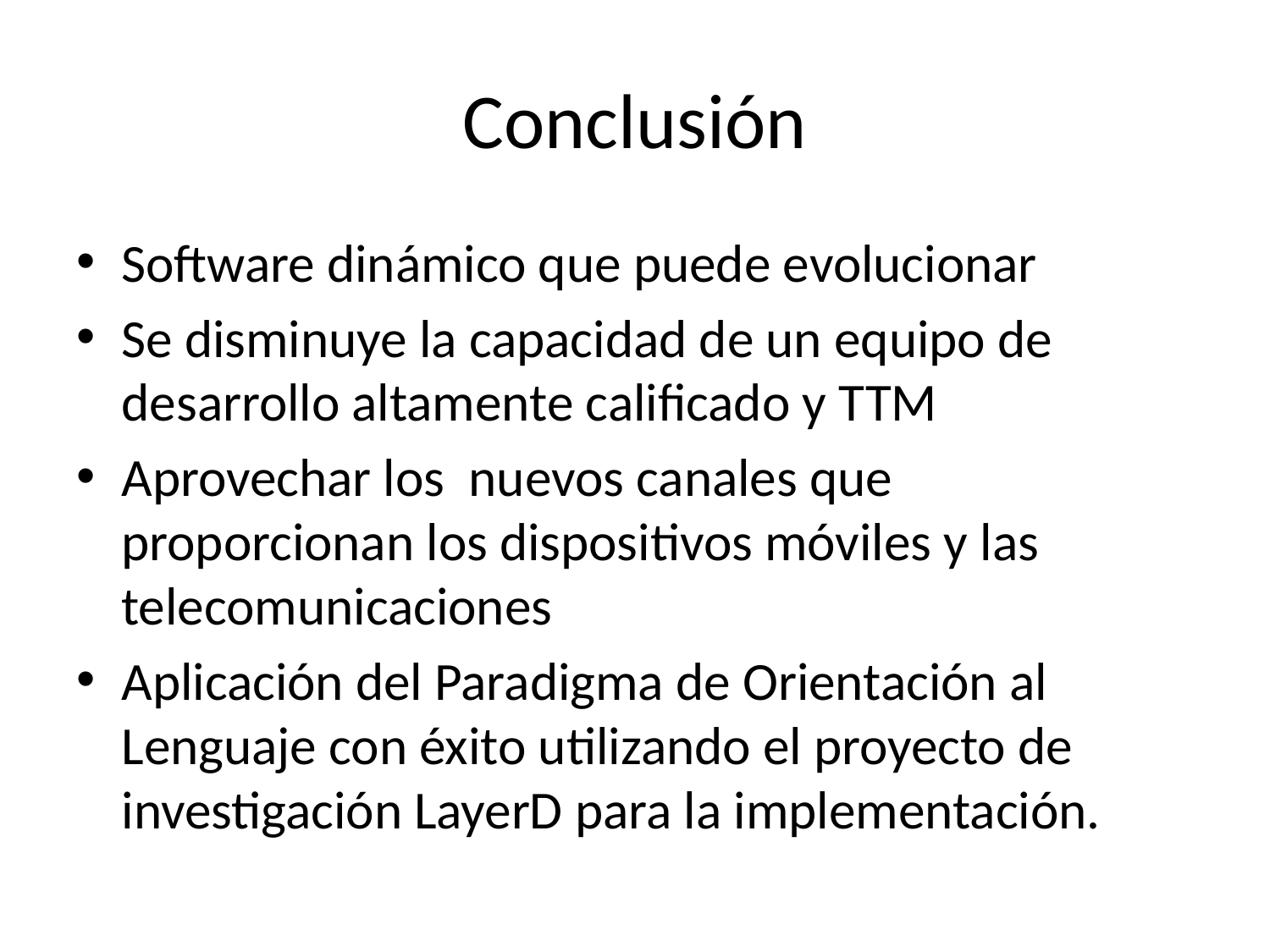

# Conclusión
Software dinámico que puede evolucionar
Se disminuye la capacidad de un equipo de desarrollo altamente calificado y TTM
Aprovechar los  nuevos canales que proporcionan los dispositivos móviles y las telecomunicaciones
Aplicación del Paradigma de Orientación al Lenguaje con éxito utilizando el proyecto de investigación LayerD para la implementación.